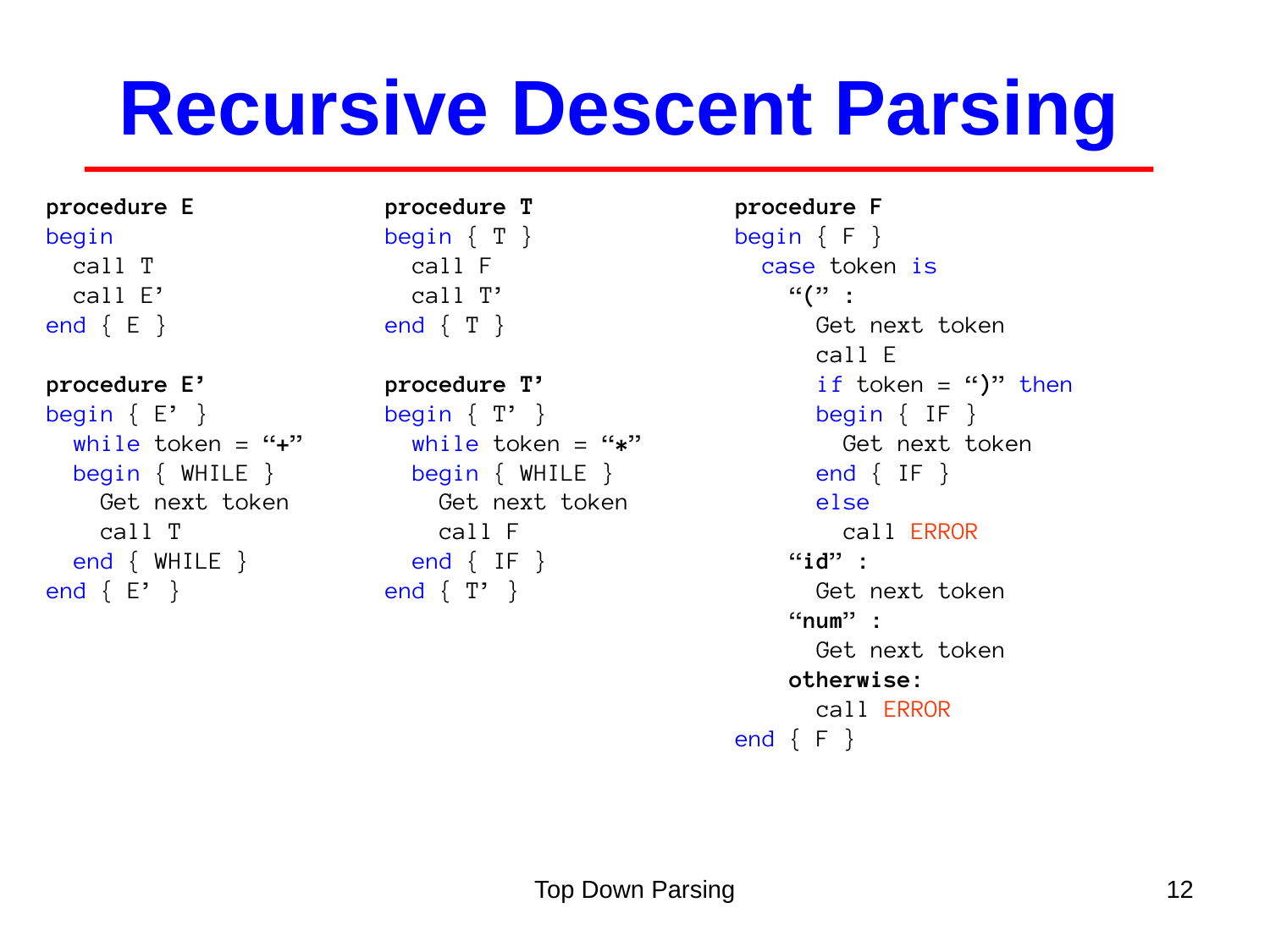

Recursive Descent Parsing

procedure E
begin
  call T
  call E’
end { E }

procedure E’
begin { E’ }
  while token = “+”
  begin { WHILE }
    Get next token
    call T
  end { WHILE }
end { E’ }
procedure T
begin { T }
  call F
  call T’
end { T }

procedure T’
begin { T’ }
  while token = “*”
  begin { WHILE }
    Get next token
    call F
  end { IF }
end { T’ }
procedure F
begin { F }
  case token is
    “(” :
      Get next token
      call E
      if token = “)” then
      begin { IF }
        Get next token
      end { IF }
      else
        call ERROR
    “id” :
      Get next token
    “num” :
      Get next token
    otherwise:
      call ERROR
end { F }

Top Down Parsing
12